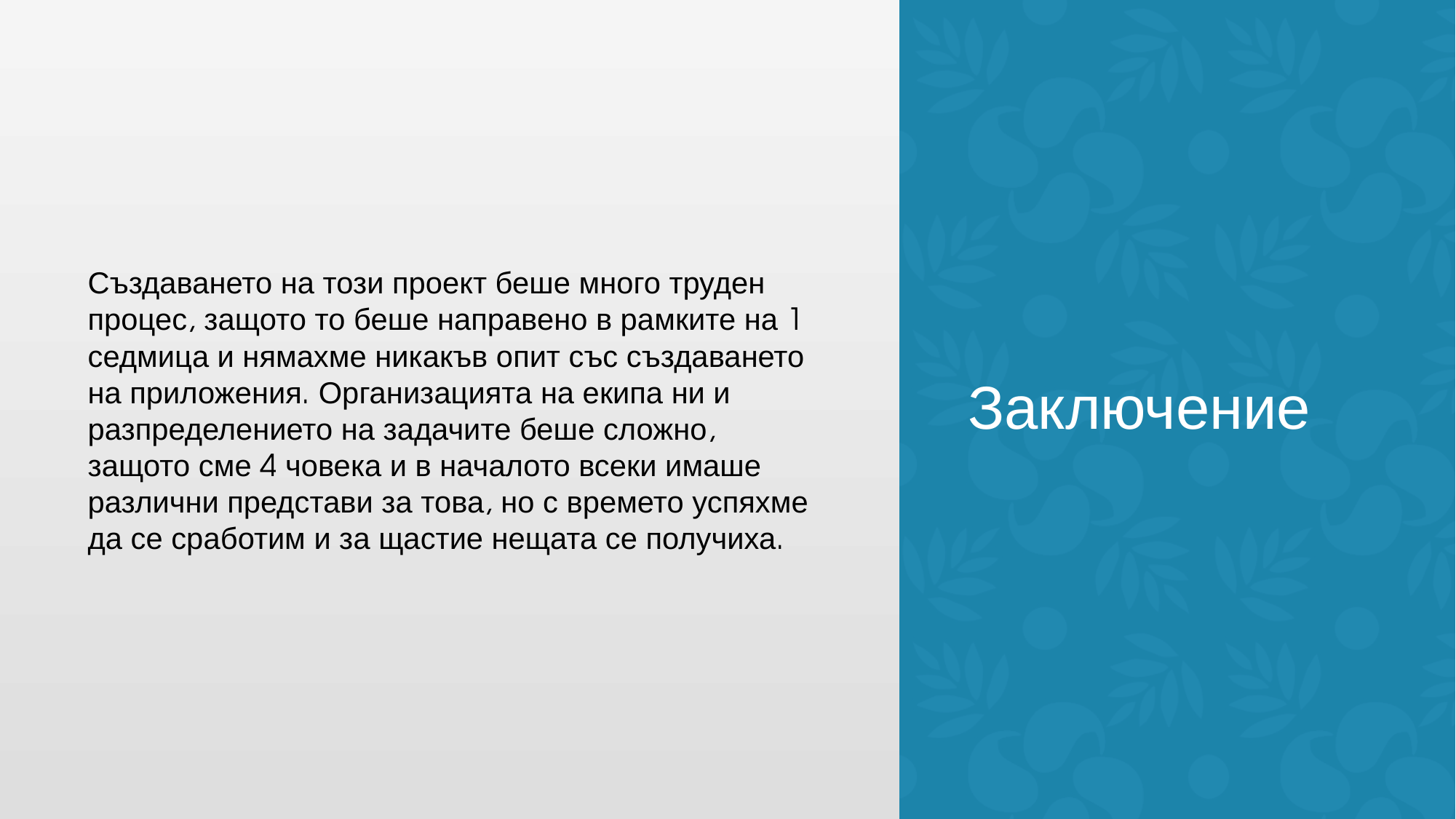

Създаването на този проект беше много труден процес, защото то беше направено в рамките на 1 седмица и нямахме никакъв опит със създаването на приложения. Организацията на екипа ни и разпределението на задачите беше сложно, защото сме 4 човека и в началото всеки имаше различни представи за това, но с времето успяхме да се сработим и за щастие нещата се получиха.
# Заключение